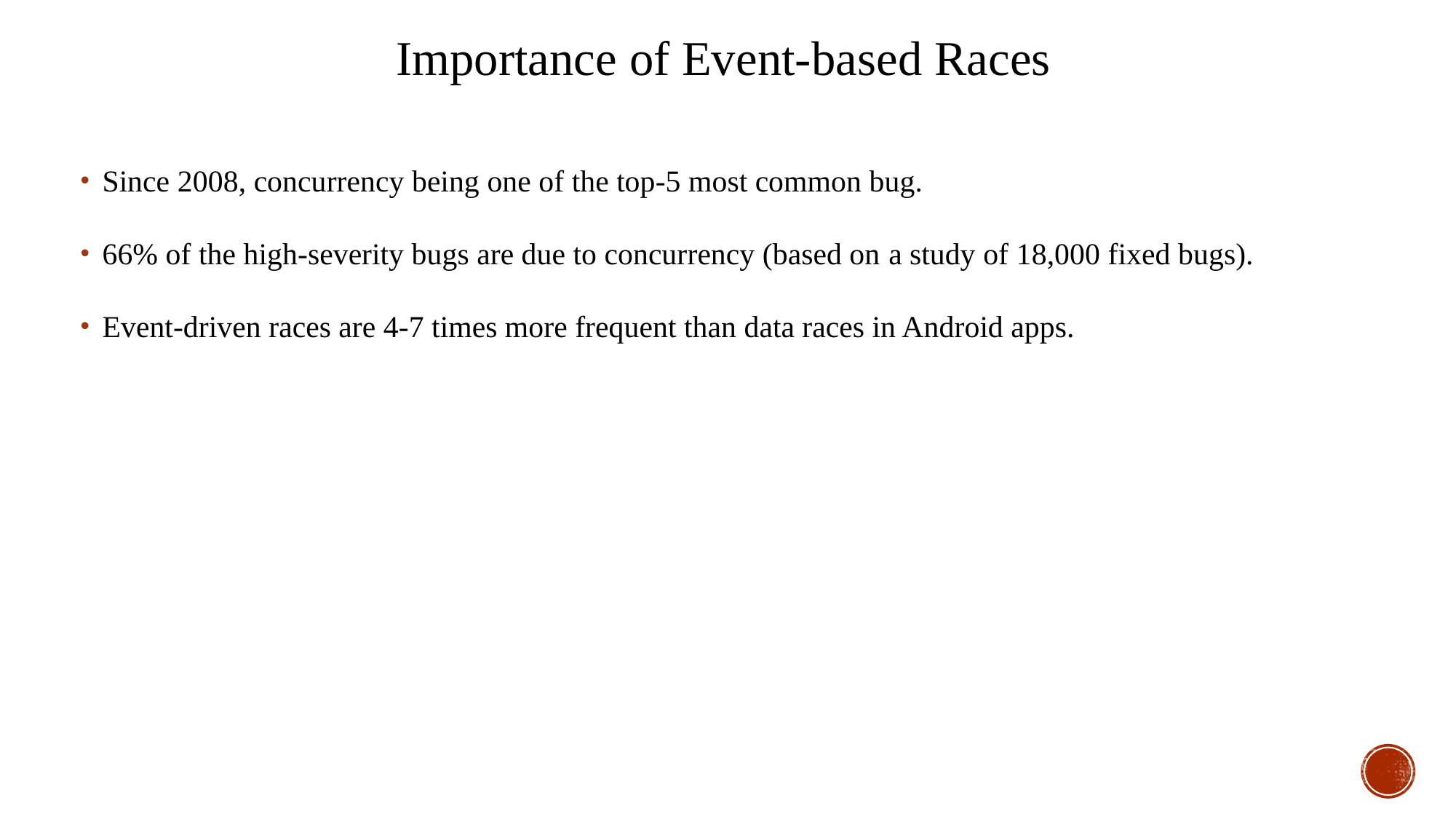

Importance of Event-based Races
Since ﻿2008, concurrency being one of the top-5 most common bug.
﻿66% of the high-severity bugs are due to concurrency (based on ﻿a study of 18,000 fixed bugs).
﻿Event-driven races are 4-7 times more frequent than data races in Android apps.